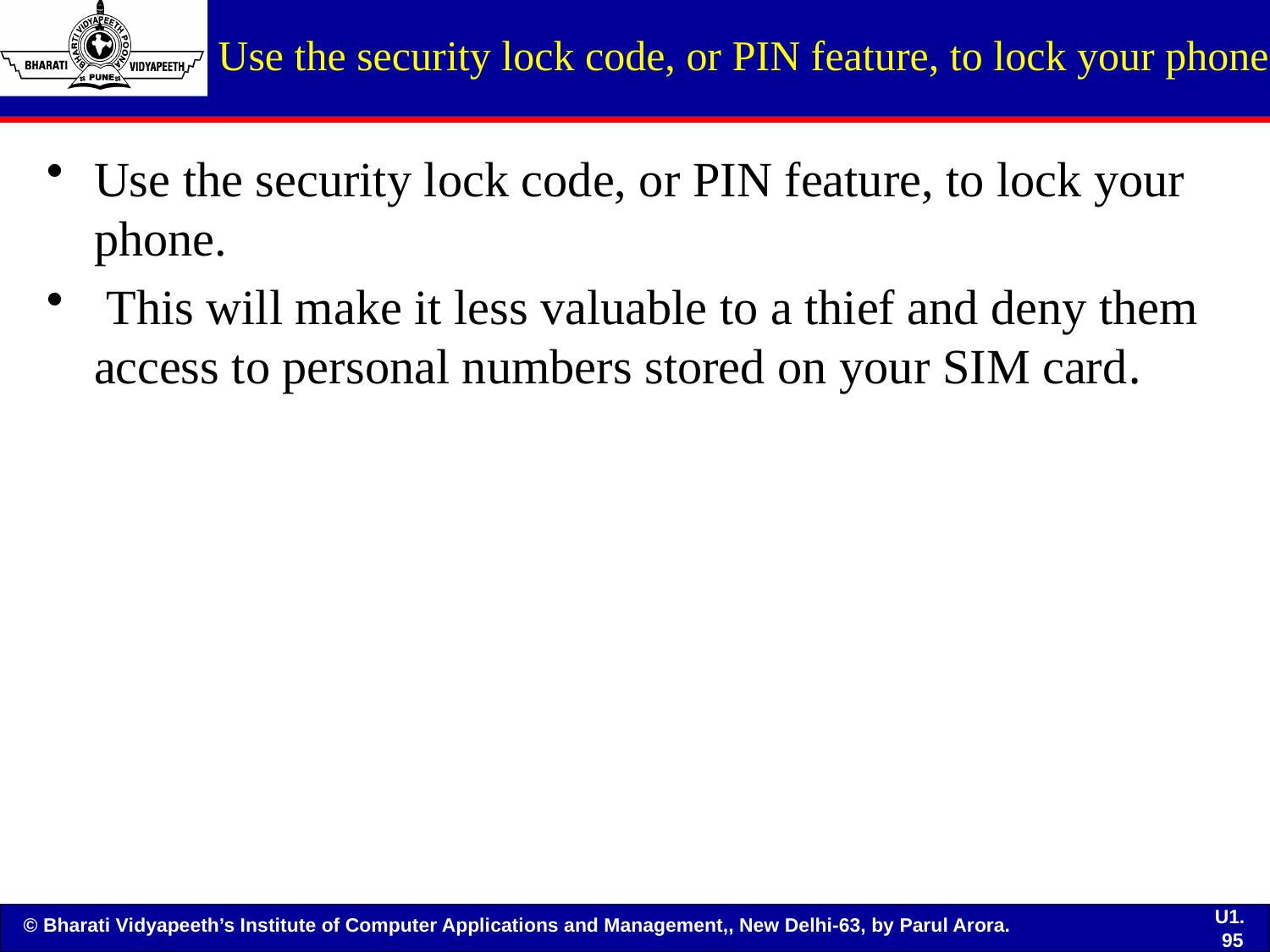

# Use the security lock code, or PIN feature, to lock your phone
Use the security lock code, or PIN feature, to lock your phone.
 This will make it less valuable to a thief and deny them access to personal numbers stored on your SIM card.